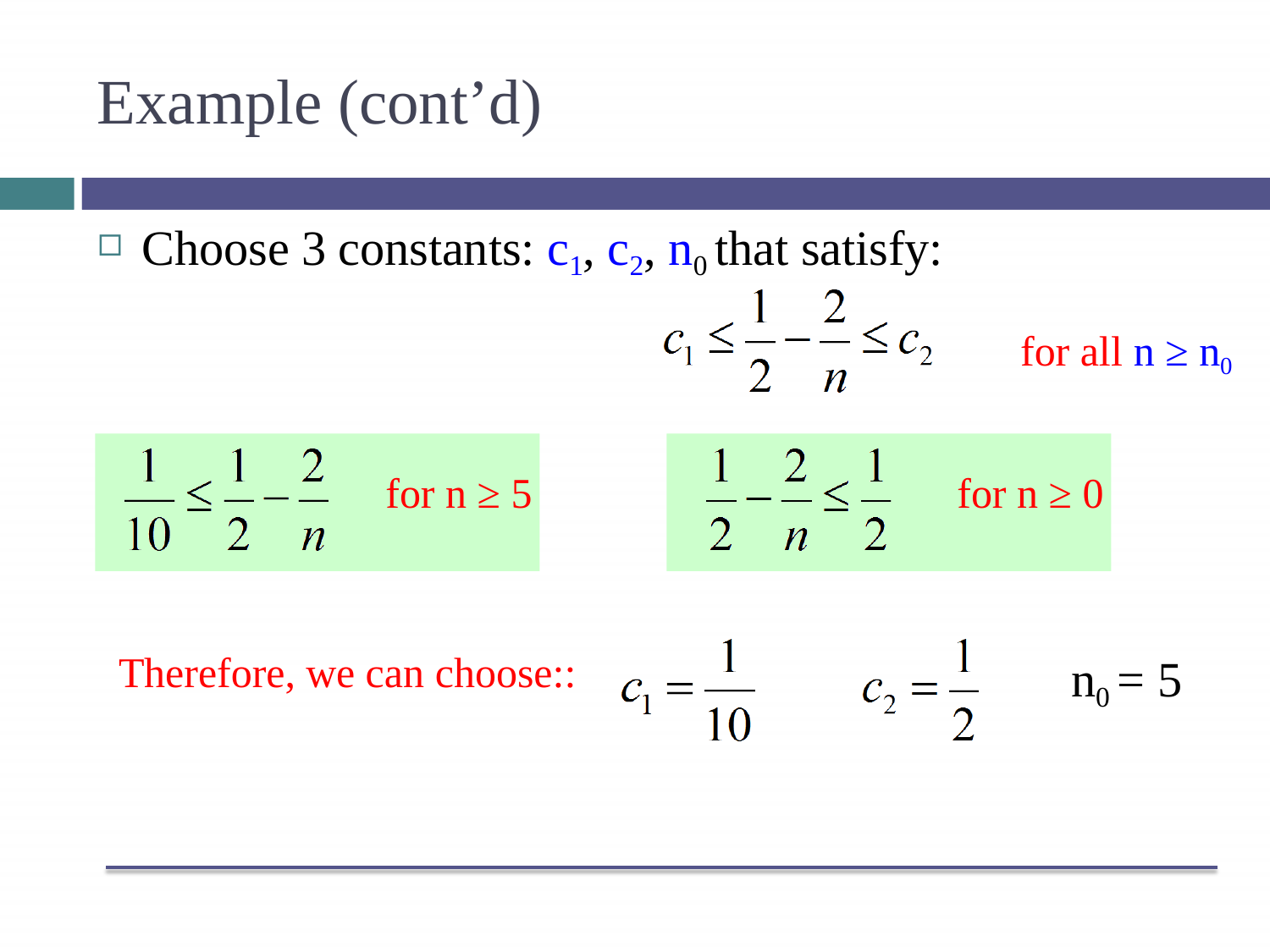

# Example (cont’d)

Choose 3 constants: c1, c2, n0 that satisfy:
for all n ≥ n0

for n ≥ 5
for n ≥ 0

Therefore, we can choose::
n0 = 5